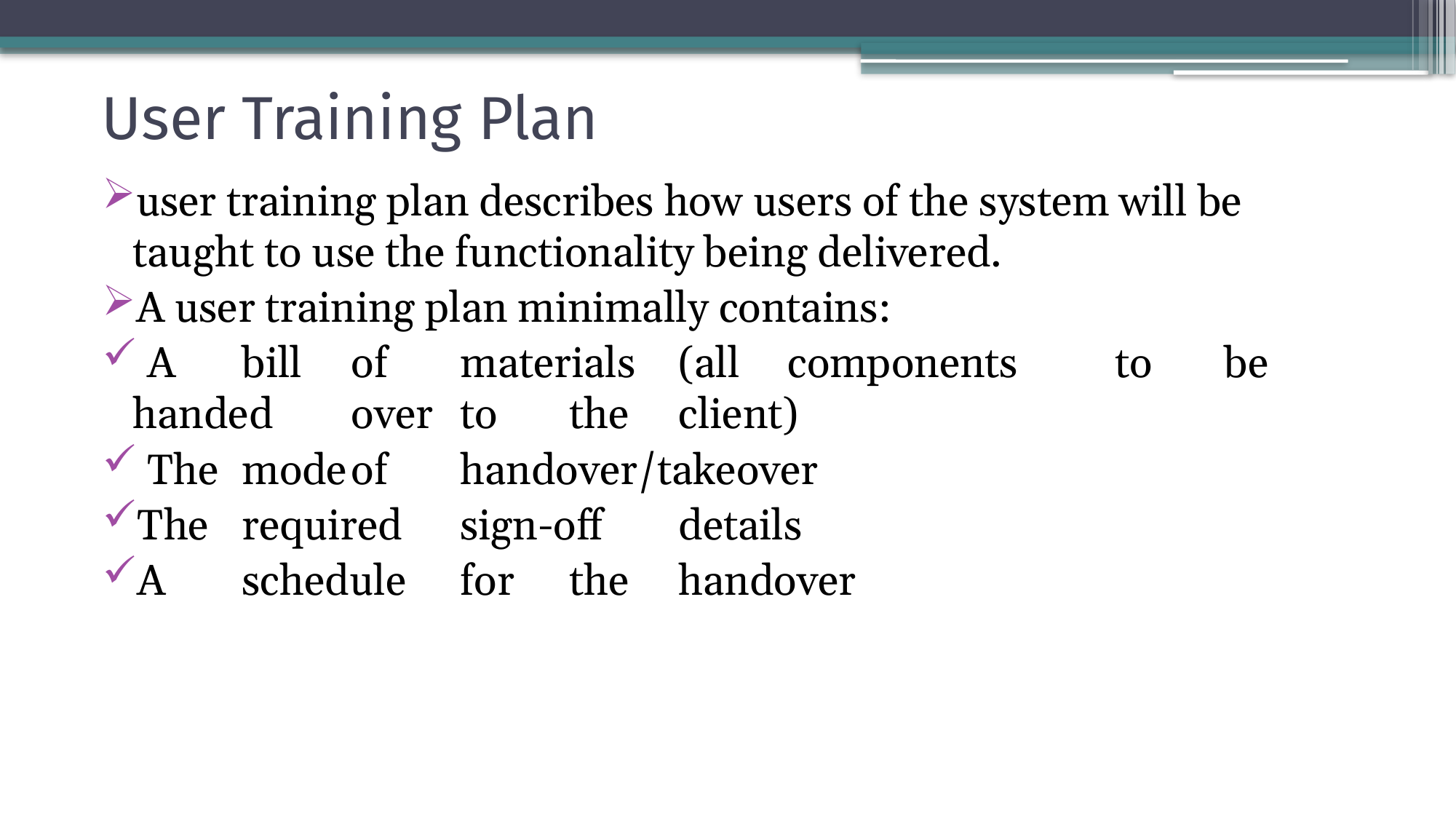

# User Training Plan

user training plan describes how users of the system will be taught to use the functionality being delivered.
A user training plan minimally contains:
 A	bill	of	materials	(all	components	to	be	handed	over	to	the	client)
 The	mode	of	handover/takeover
The	required	sign-off	details
A	schedule	for	the	handover